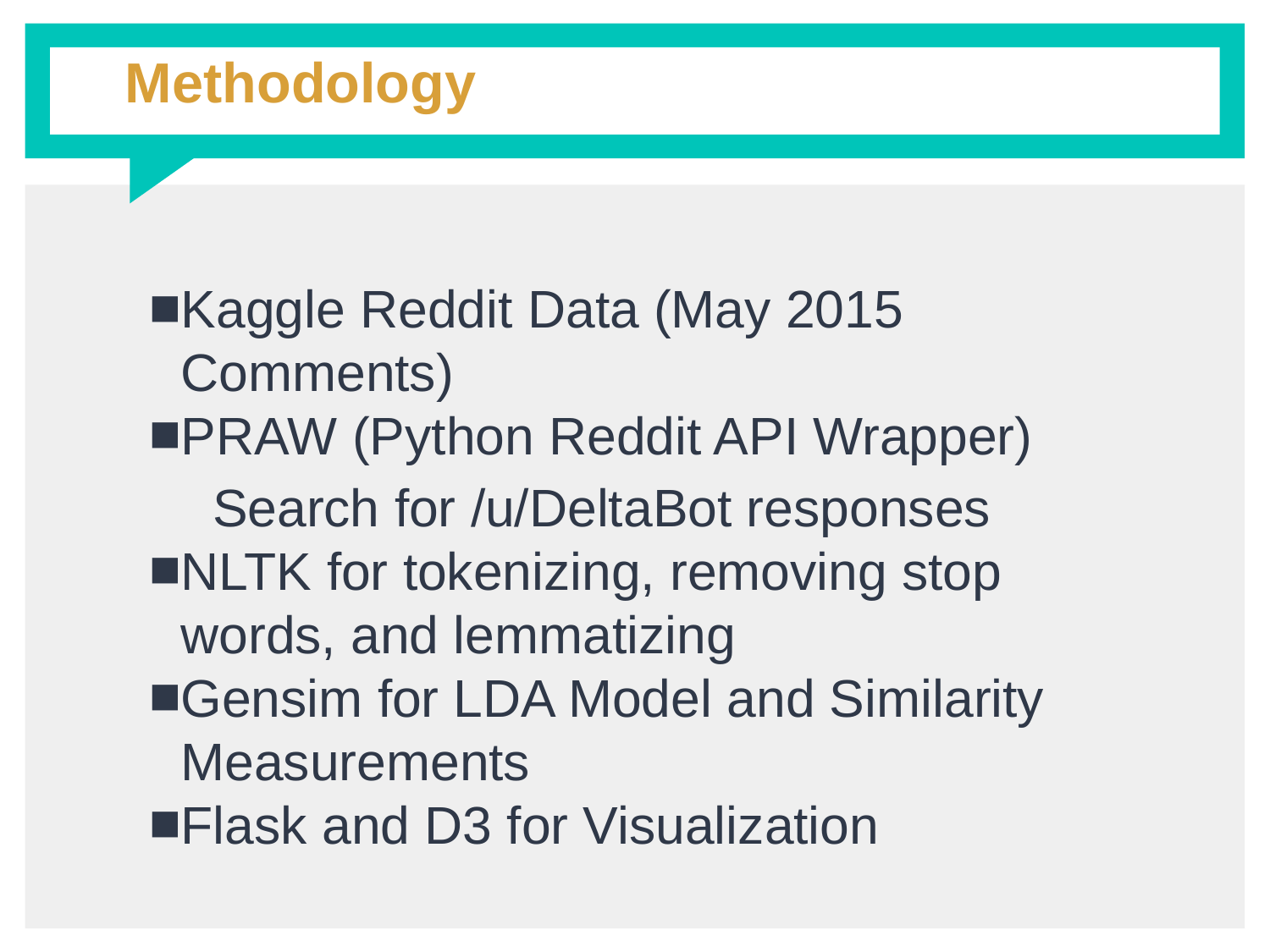

Methodology
Kaggle Reddit Data (May 2015 Comments)
PRAW (Python Reddit API Wrapper)
Search for /u/DeltaBot responses
NLTK for tokenizing, removing stop words, and lemmatizing
Gensim for LDA Model and Similarity Measurements
Flask and D3 for Visualization